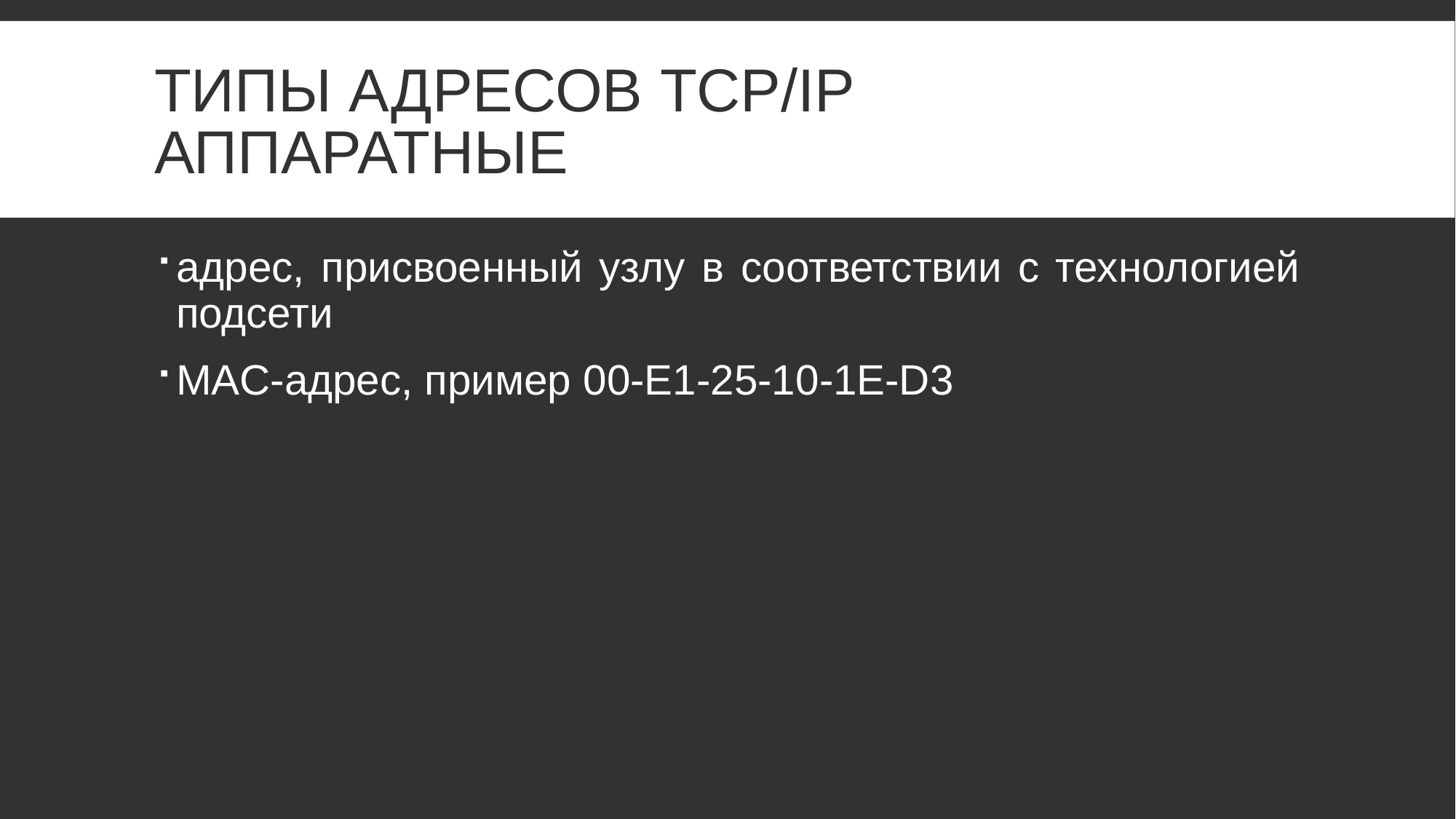

# Типы адресов TCP/IP Аппаратные
адрес, присвоенный узлу в соответствии с технологией подсети
MAC-адрес, пример 00-E1-25-10-1E-D3